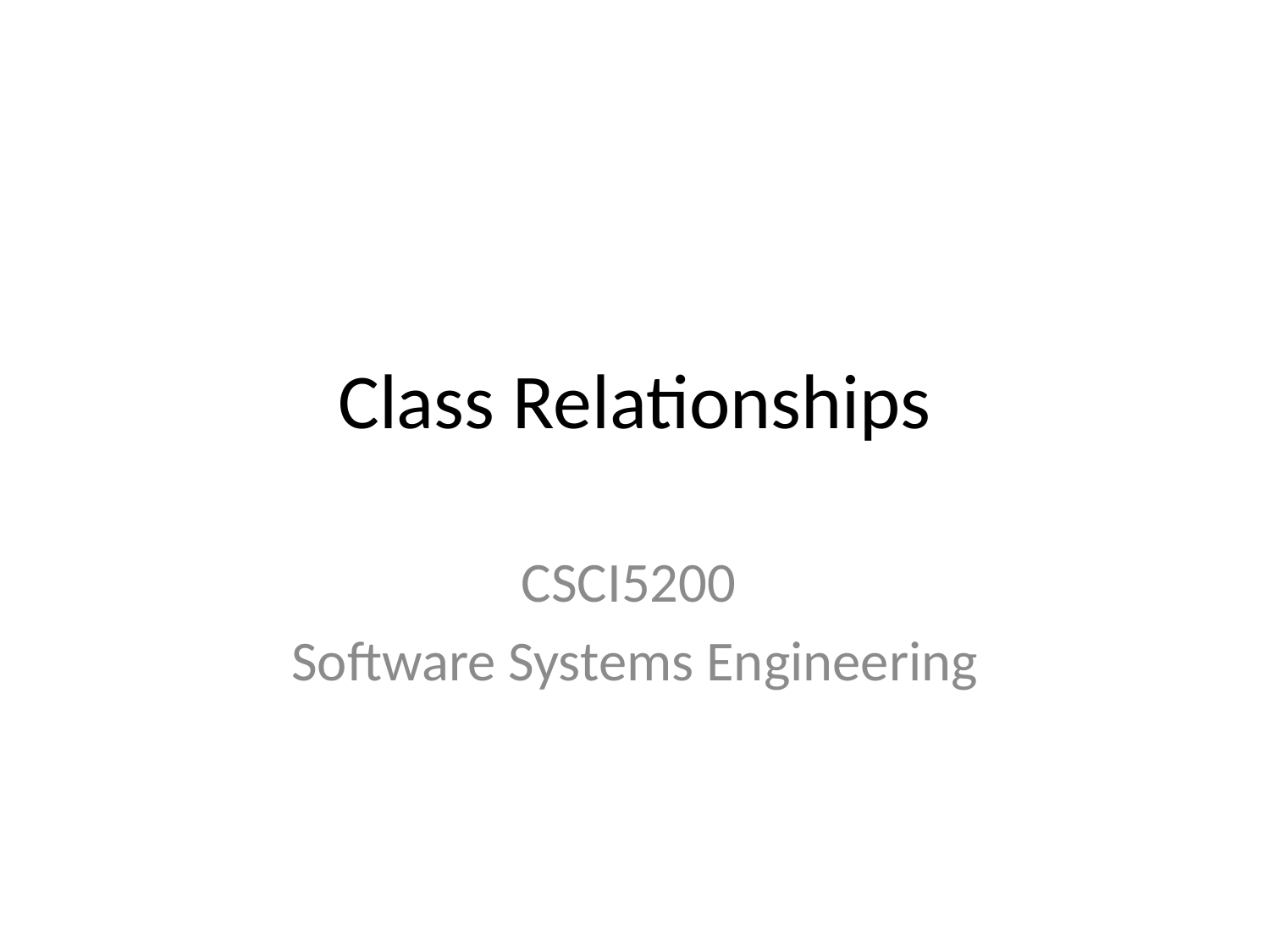

# Class Relationships
CSCI5200
Software Systems Engineering